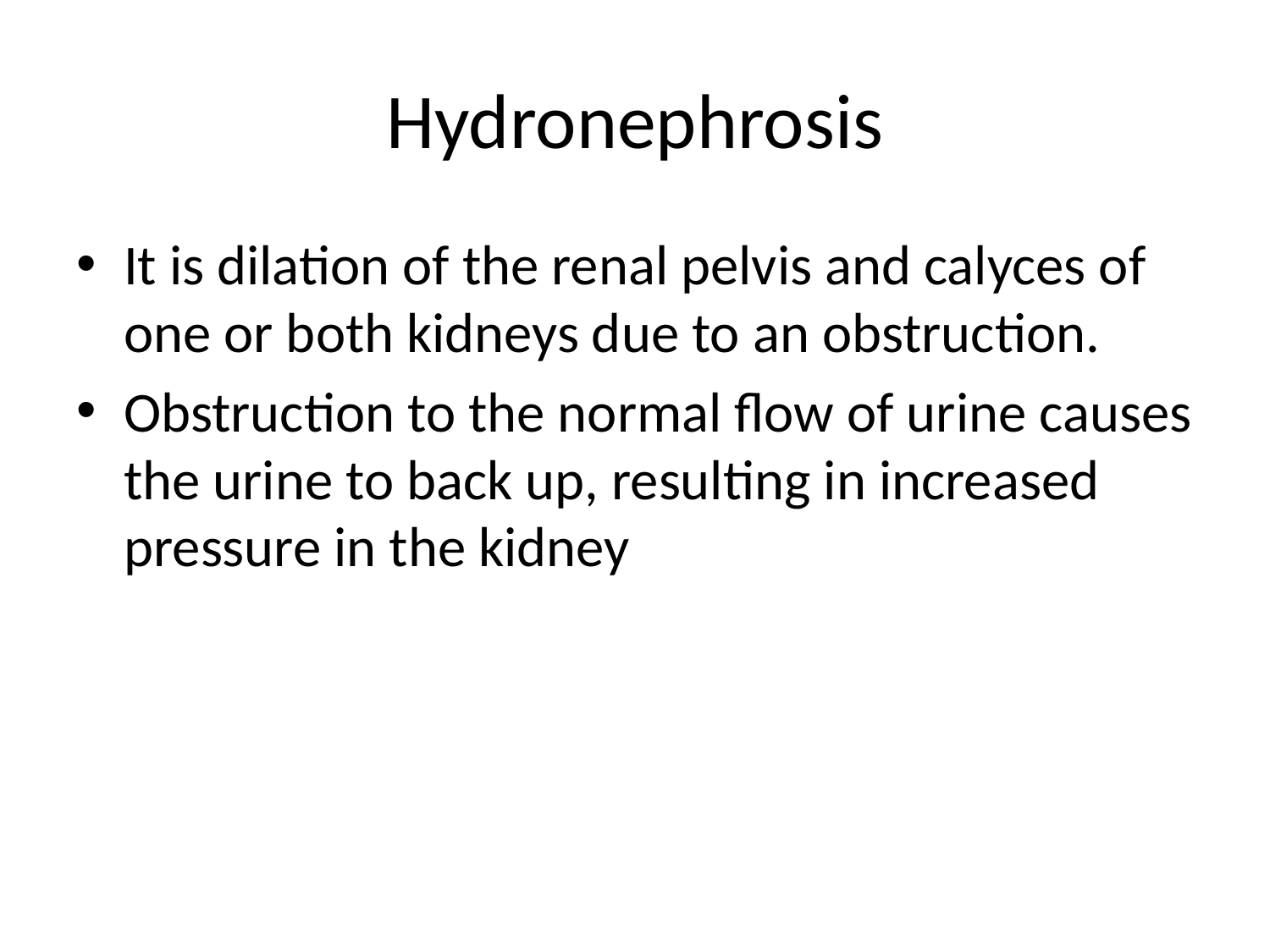

# Hydronephrosis
It is dilation of the renal pelvis and calyces of one or both kidneys due to an obstruction.
Obstruction to the normal ﬂow of urine causes the urine to back up, resulting in increased pressure in the kidney